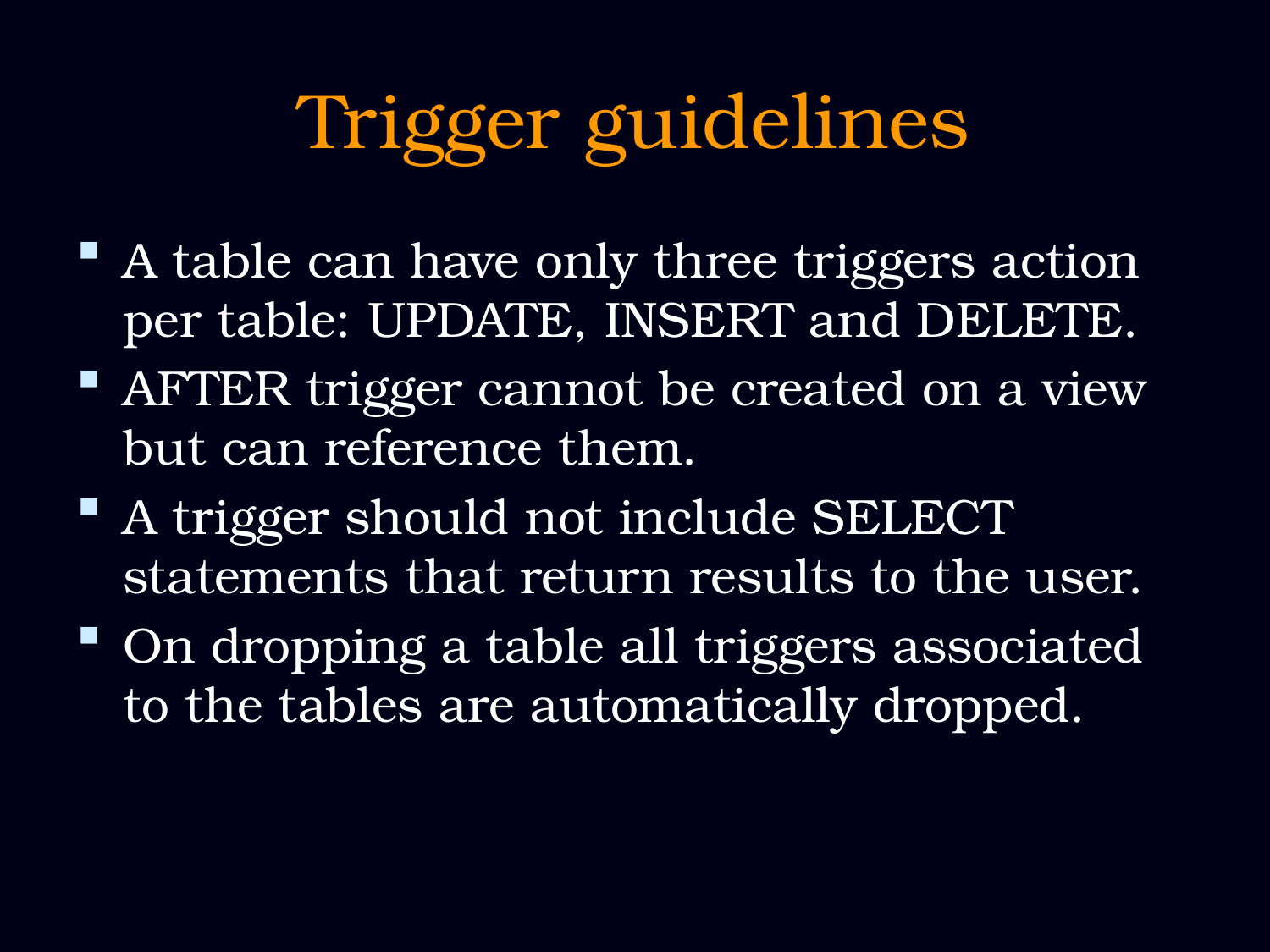

# Trigger guidelines
A table can have only three triggers action per table: UPDATE, INSERT and DELETE.
AFTER trigger cannot be created on a view but can reference them.
A trigger should not include SELECT statements that return results to the user.
On dropping a table all triggers associated to the tables are automatically dropped.